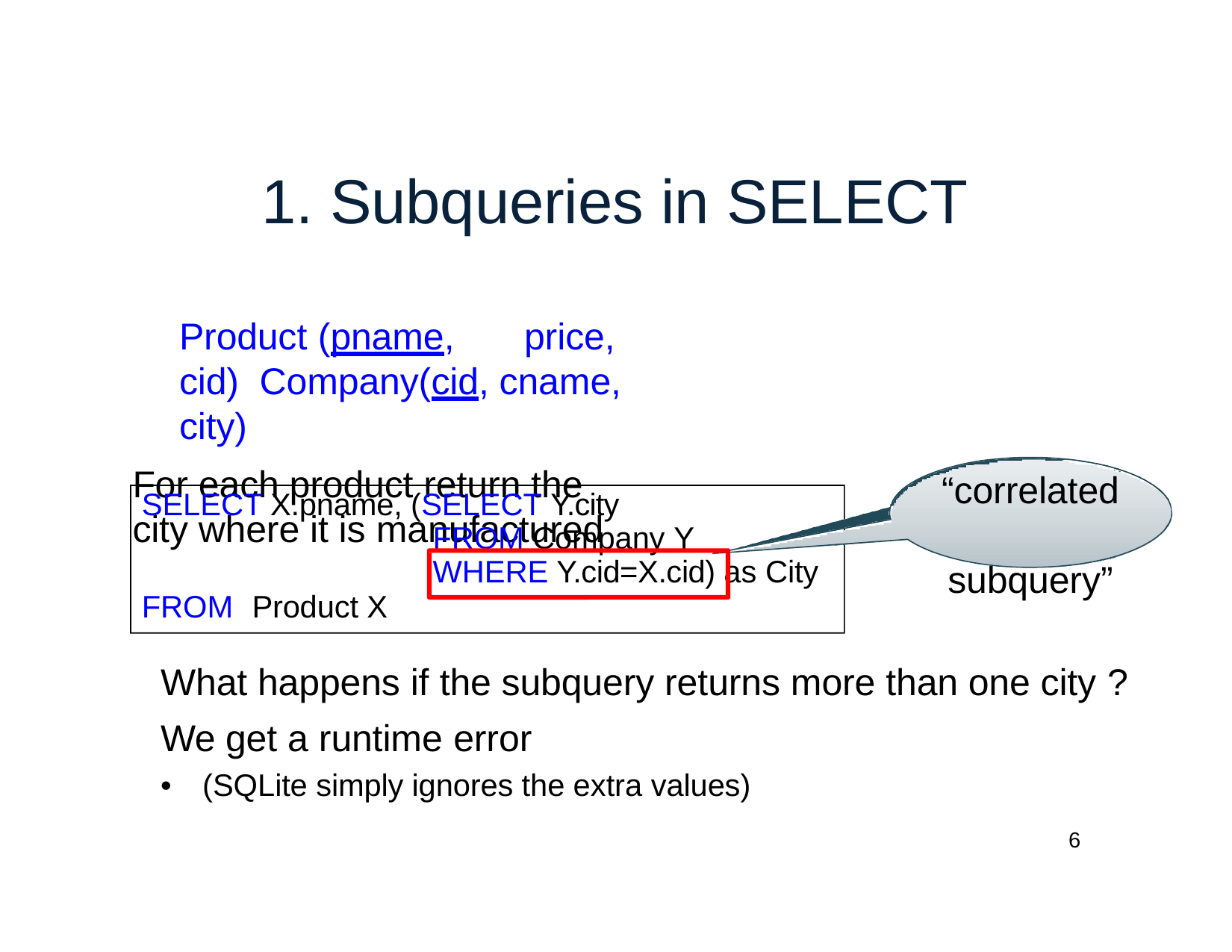

# 1. Subqueries in SELECT
Product (pname,	price, cid)  Company(cid, cname, city)
For each product return the city where it is manufactured

“correlated  subquery”

SELECT X.pname, (SELECT Y.city
FROM Company Y
WHERE Y.cid=X.cid) as City
FROM	Product X

What happens if the subquery returns more than one city ?
We get a runtime error
•
(SQLite simply ignores the extra values)
6